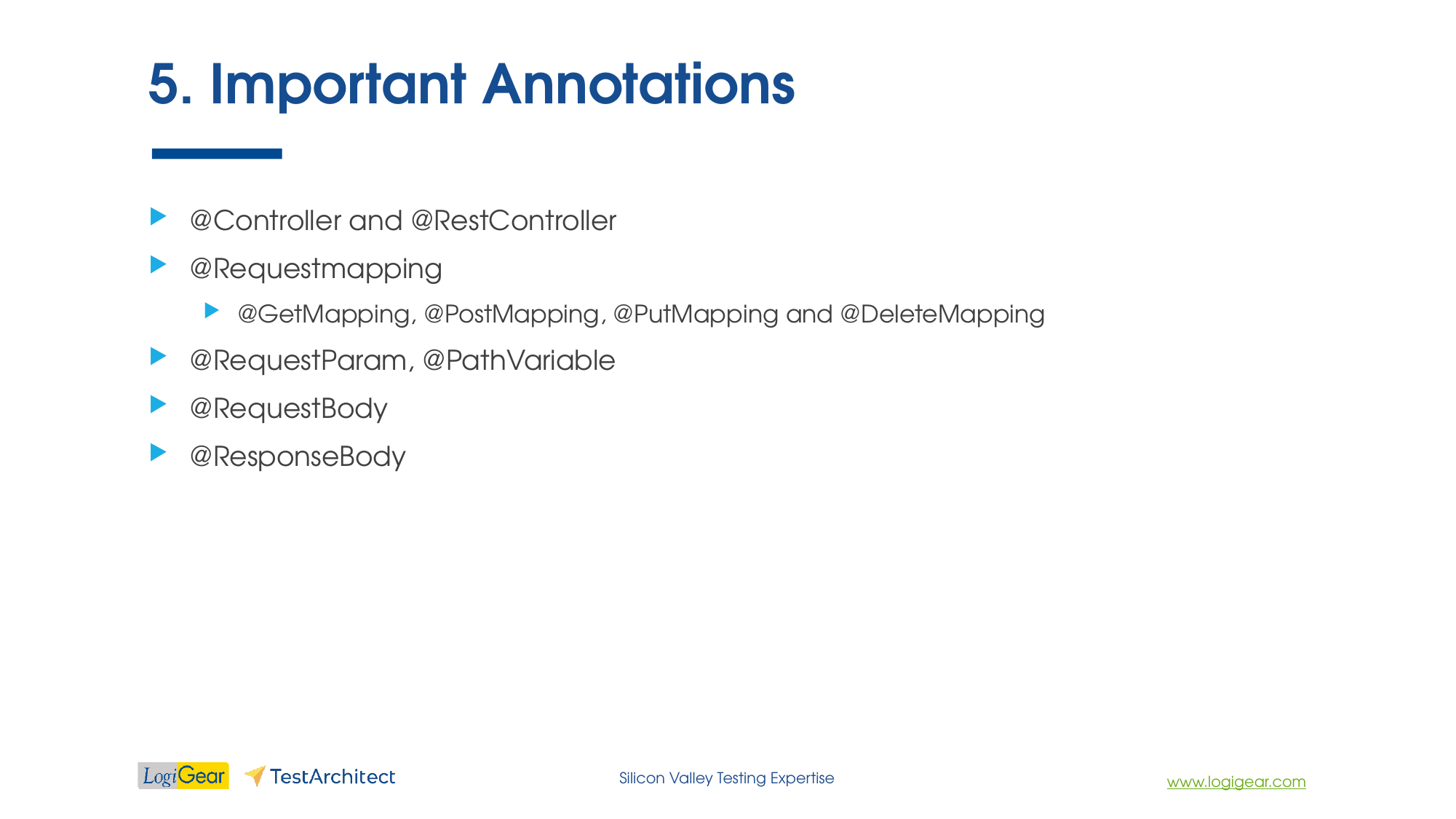

# 5. Important Annotations
@Controller and @RestController
@Requestmapping
@GetMapping, @PostMapping, @PutMapping and @DeleteMapping
@RequestParam, @PathVariable
@RequestBody
@ResponseBody